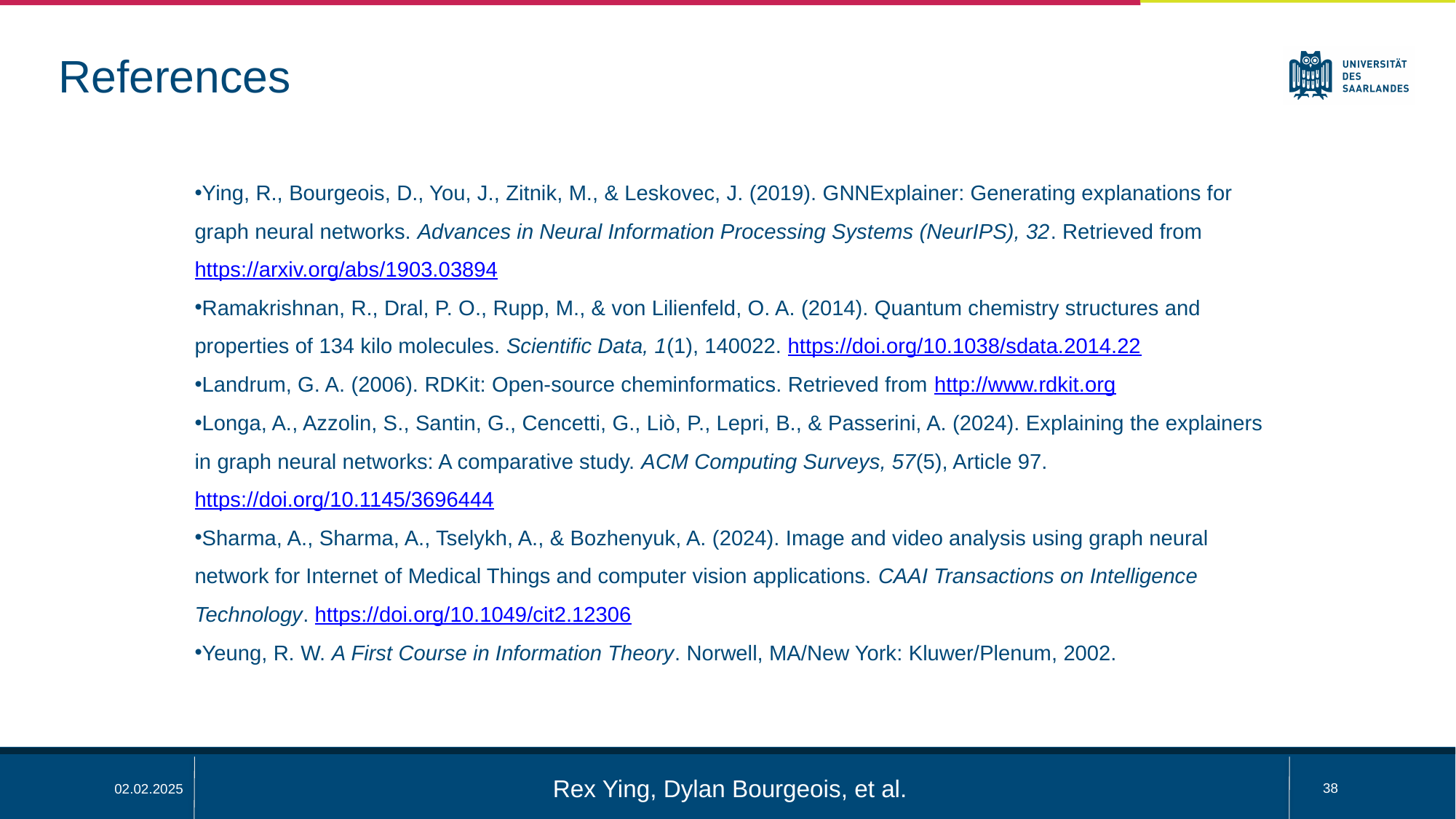

References
Ying, R., Bourgeois, D., You, J., Zitnik, M., & Leskovec, J. (2019). GNNExplainer: Generating explanations for graph neural networks. Advances in Neural Information Processing Systems (NeurIPS), 32. Retrieved from https://arxiv.org/abs/1903.03894
Ramakrishnan, R., Dral, P. O., Rupp, M., & von Lilienfeld, O. A. (2014). Quantum chemistry structures and properties of 134 kilo molecules. Scientific Data, 1(1), 140022. https://doi.org/10.1038/sdata.2014.22
Landrum, G. A. (2006). RDKit: Open-source cheminformatics. Retrieved from http://www.rdkit.org
Longa, A., Azzolin, S., Santin, G., Cencetti, G., Liò, P., Lepri, B., & Passerini, A. (2024). Explaining the explainers in graph neural networks: A comparative study. ACM Computing Surveys, 57(5), Article 97. https://doi.org/10.1145/3696444
Sharma, A., Sharma, A., Tselykh, A., & Bozhenyuk, A. (2024). Image and video analysis using graph neural network for Internet of Medical Things and computer vision applications. CAAI Transactions on Intelligence Technology. https://doi.org/10.1049/cit2.12306
Yeung, R. W. A First Course in Information Theory. Norwell, MA/New York: Kluwer/Plenum, 2002.

Rex Ying, Dylan Bourgeois, et al.
38
02.02.2025